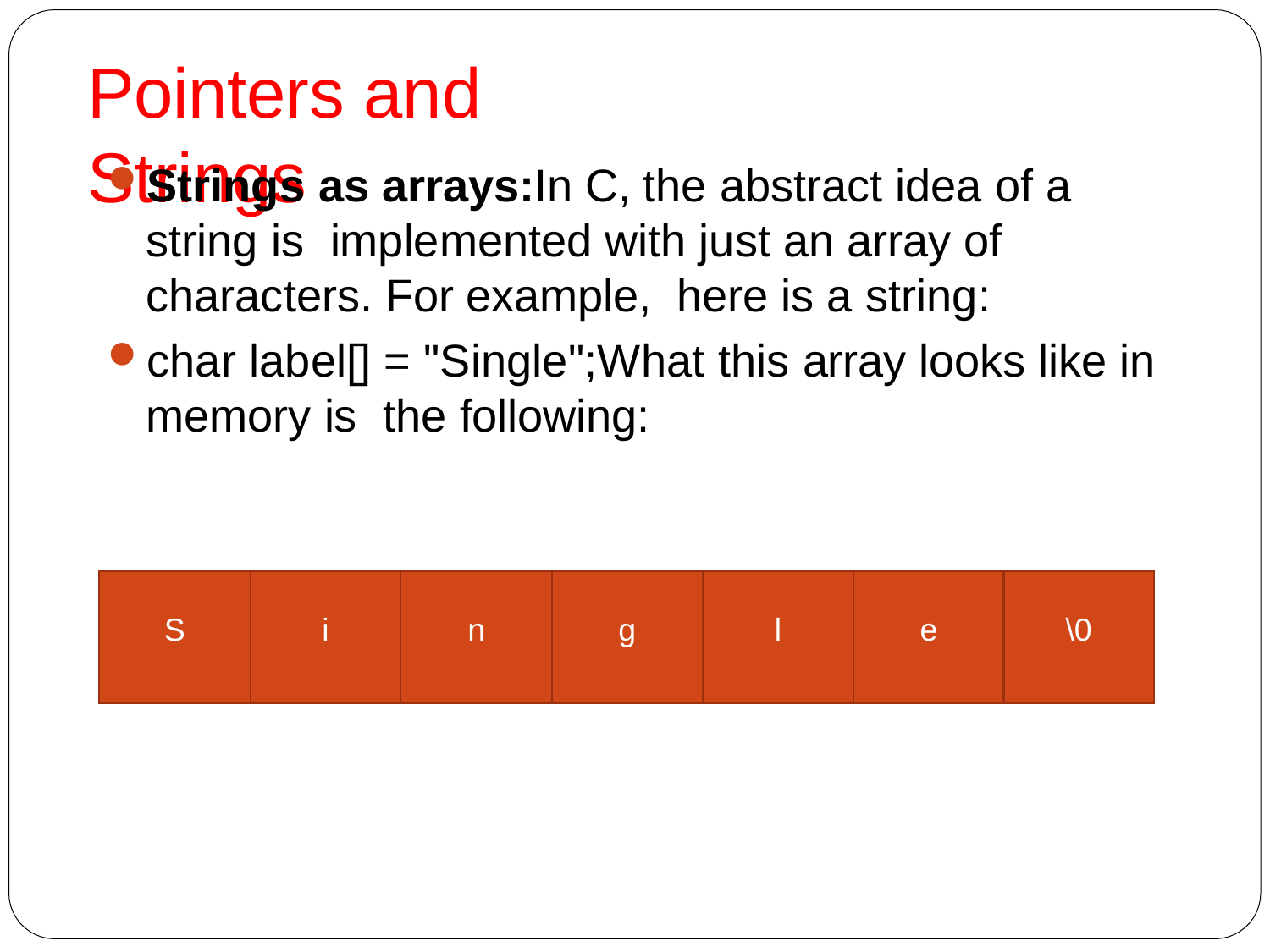

# Pointers and Strings
Strings as arrays:In C, the abstract idea of a string is  implemented with just an array of characters. For example,  here is a string:
char label[] = "Single";What this array looks like in memory is  the following:
| S | i | n | g | l | e | \0 |
| --- | --- | --- | --- | --- | --- | --- |